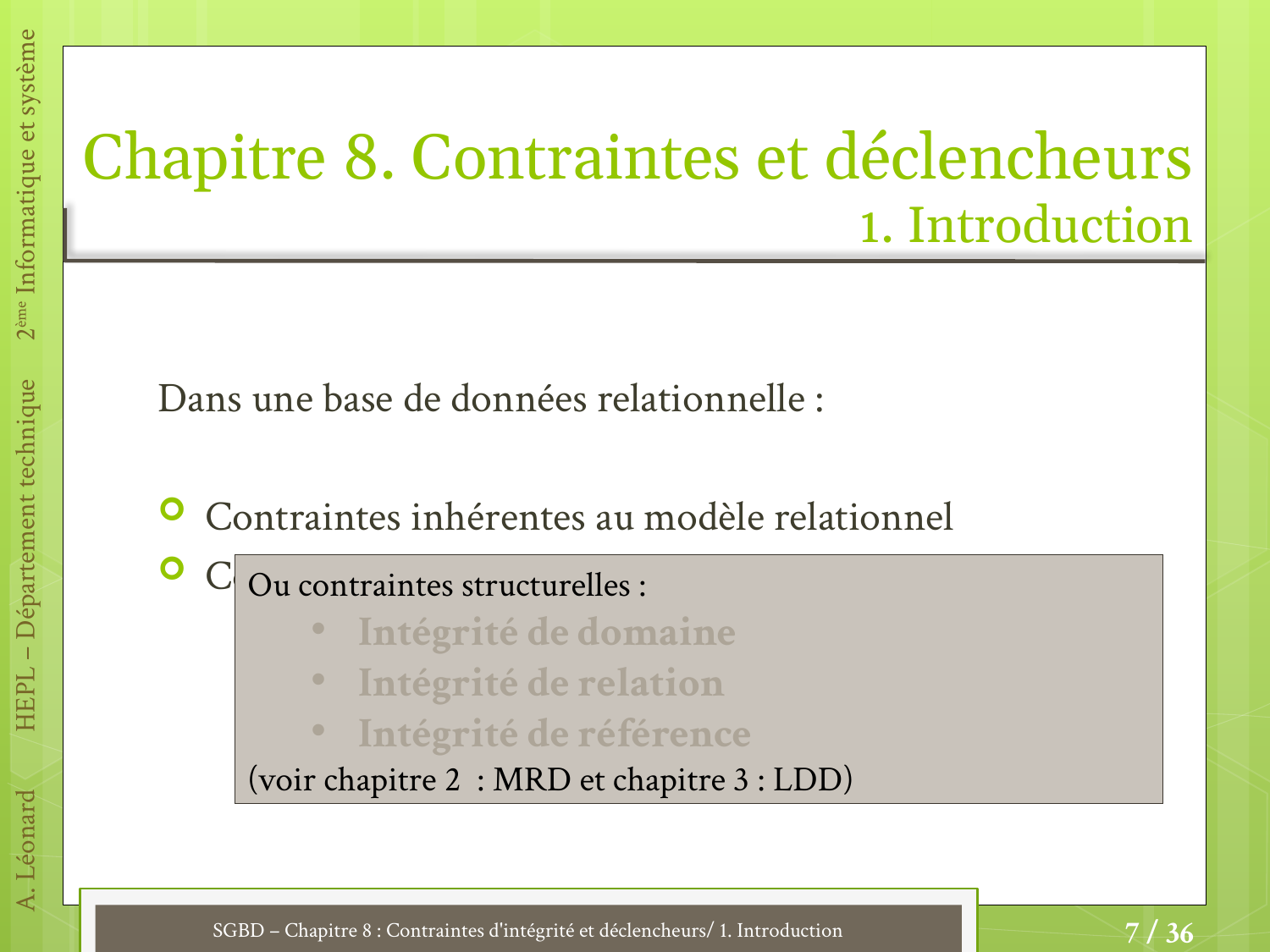

# Chapitre 8. Contraintes et déclencheurs 1. Introduction
Dans une base de données relationnelle :

Contraintes inhérentes au modèle relationnel
Contraintes liées à une application particulière

Ou contraintes structurelles :
Intégrité de domaine
Intégrité de relation
Intégrité de référence
(voir chapitre 2  : MRD et chapitre 3 : LDD)
SGBD – Chapitre 8 : Contraintes d'intégrité et déclencheurs/ 1. Introduction